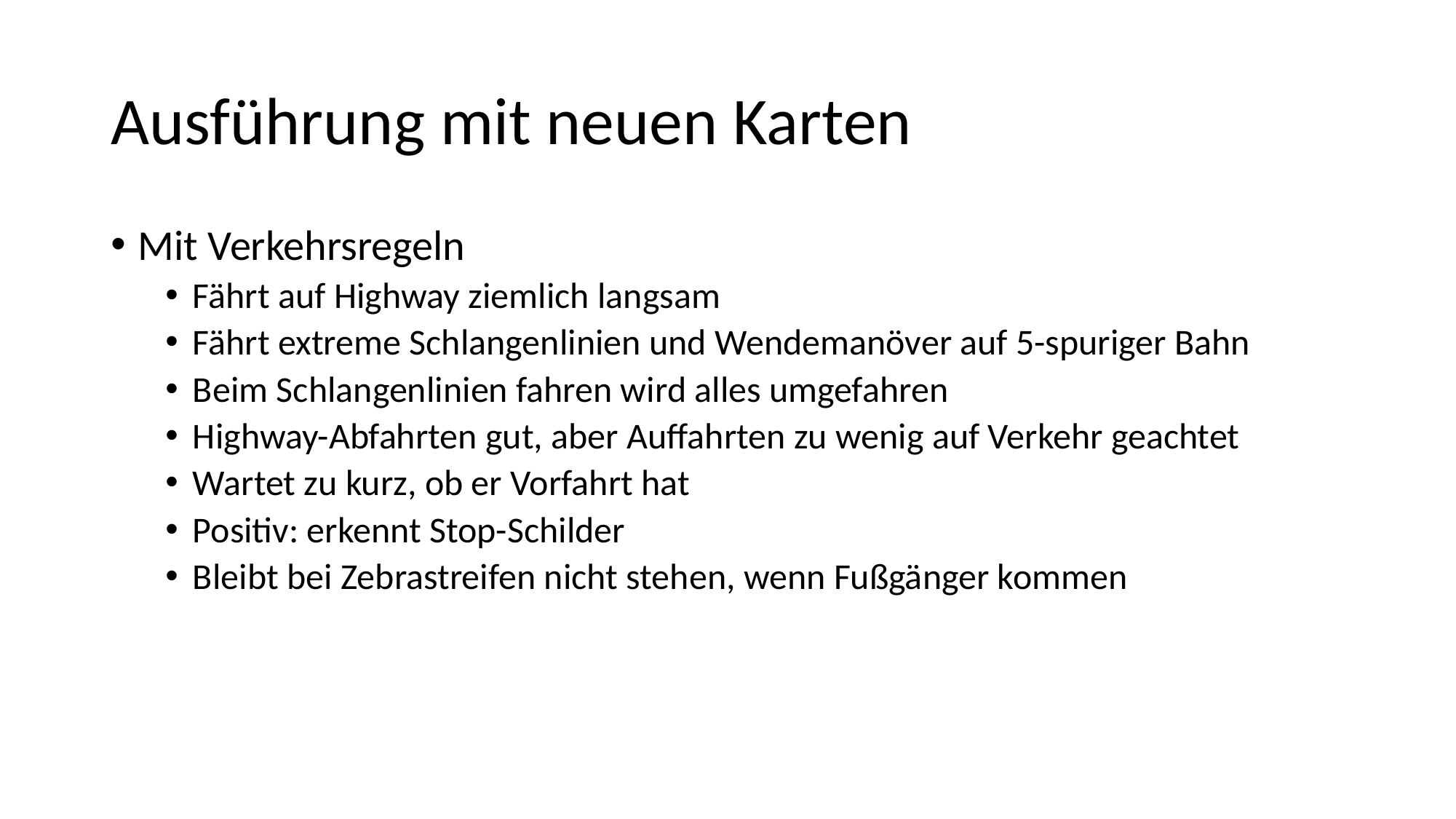

# Ausführung mit neuen Karten
Mit Verkehrsregeln
Fährt auf Highway ziemlich langsam
Fährt extreme Schlangenlinien und Wendemanöver auf 5-spuriger Bahn
Beim Schlangenlinien fahren wird alles umgefahren
Highway-Abfahrten gut, aber Auffahrten zu wenig auf Verkehr geachtet
Wartet zu kurz, ob er Vorfahrt hat
Positiv: erkennt Stop-Schilder
Bleibt bei Zebrastreifen nicht stehen, wenn Fußgänger kommen